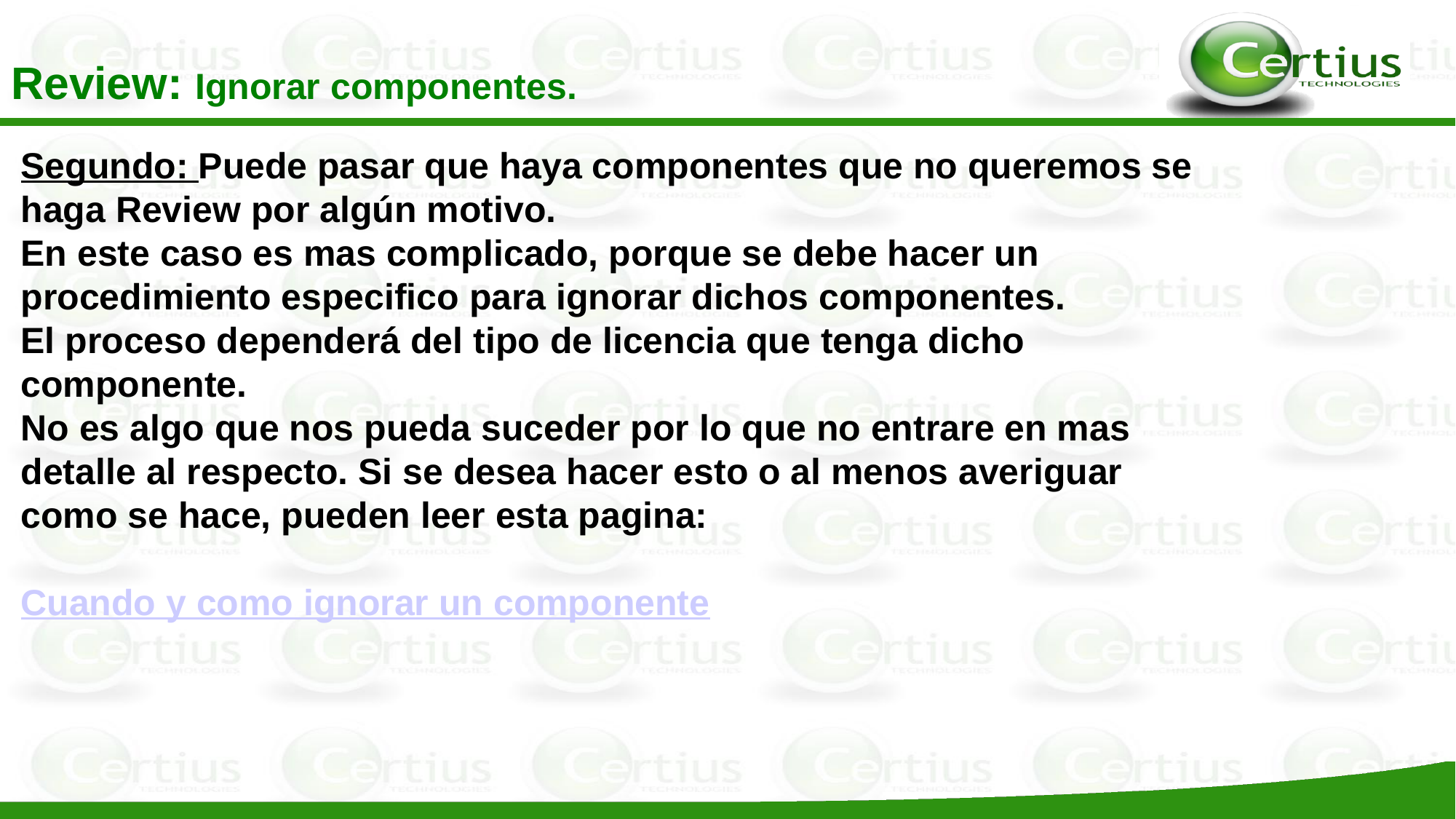

Review: Ignorar componentes.
Segundo: Puede pasar que haya componentes que no queremos se haga Review por algún motivo.
En este caso es mas complicado, porque se debe hacer un procedimiento especifico para ignorar dichos componentes.
El proceso dependerá del tipo de licencia que tenga dicho componente.
No es algo que nos pueda suceder por lo que no entrare en mas detalle al respecto. Si se desea hacer esto o al menos averiguar como se hace, pueden leer esta pagina:

Cuando y como ignorar un componente